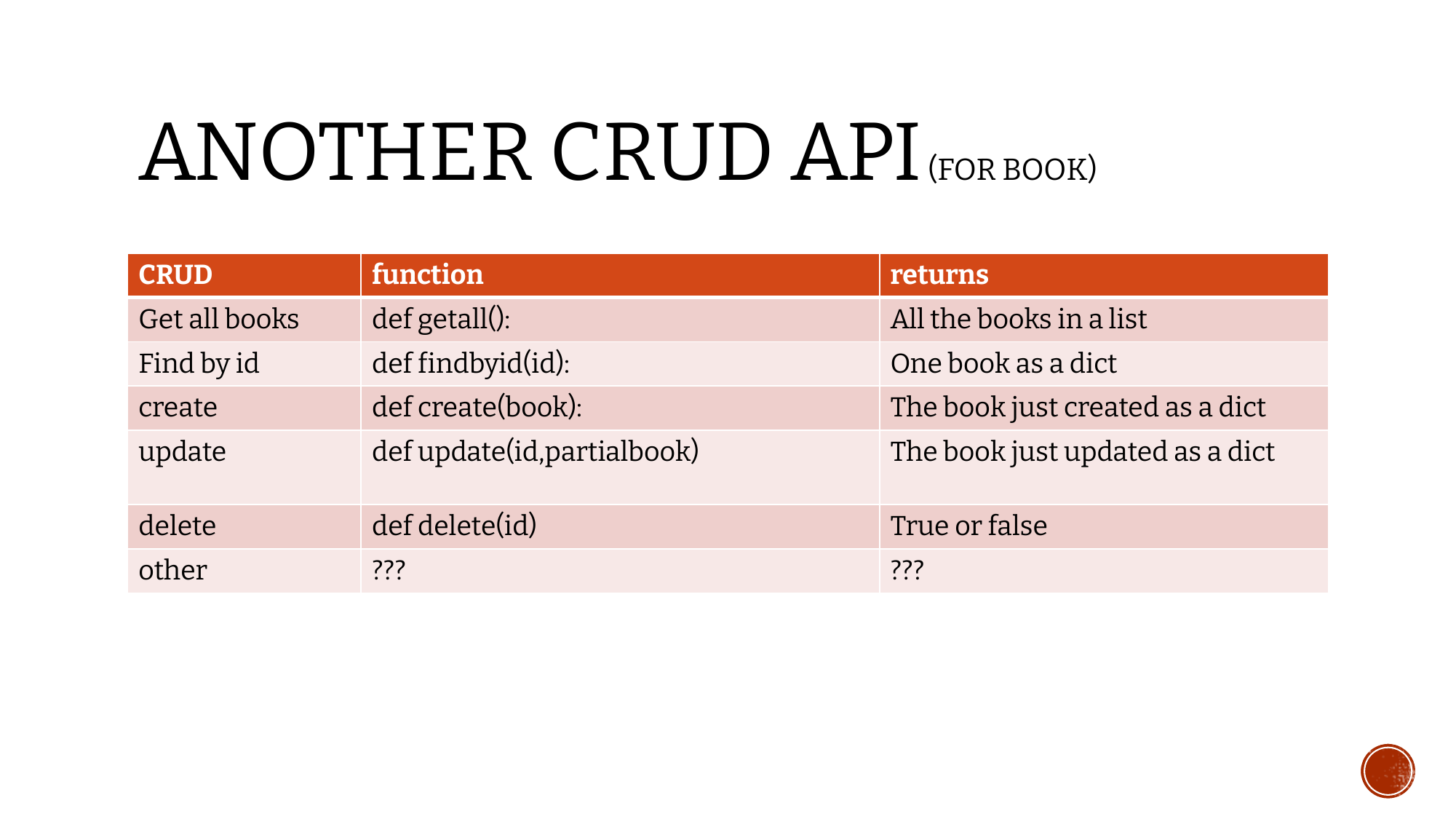

# Another CRUD API (for book)
| CRUD | function | returns |
| --- | --- | --- |
| Get all books | def getall(): | All the books in a list |
| Find by id | def findbyid(id): | One book as a dict |
| create | def create(book): | The book just created as a dict |
| update | def update(id,partialbook) | The book just updated as a dict |
| delete | def delete(id) | True or false |
| other | ??? | ??? |